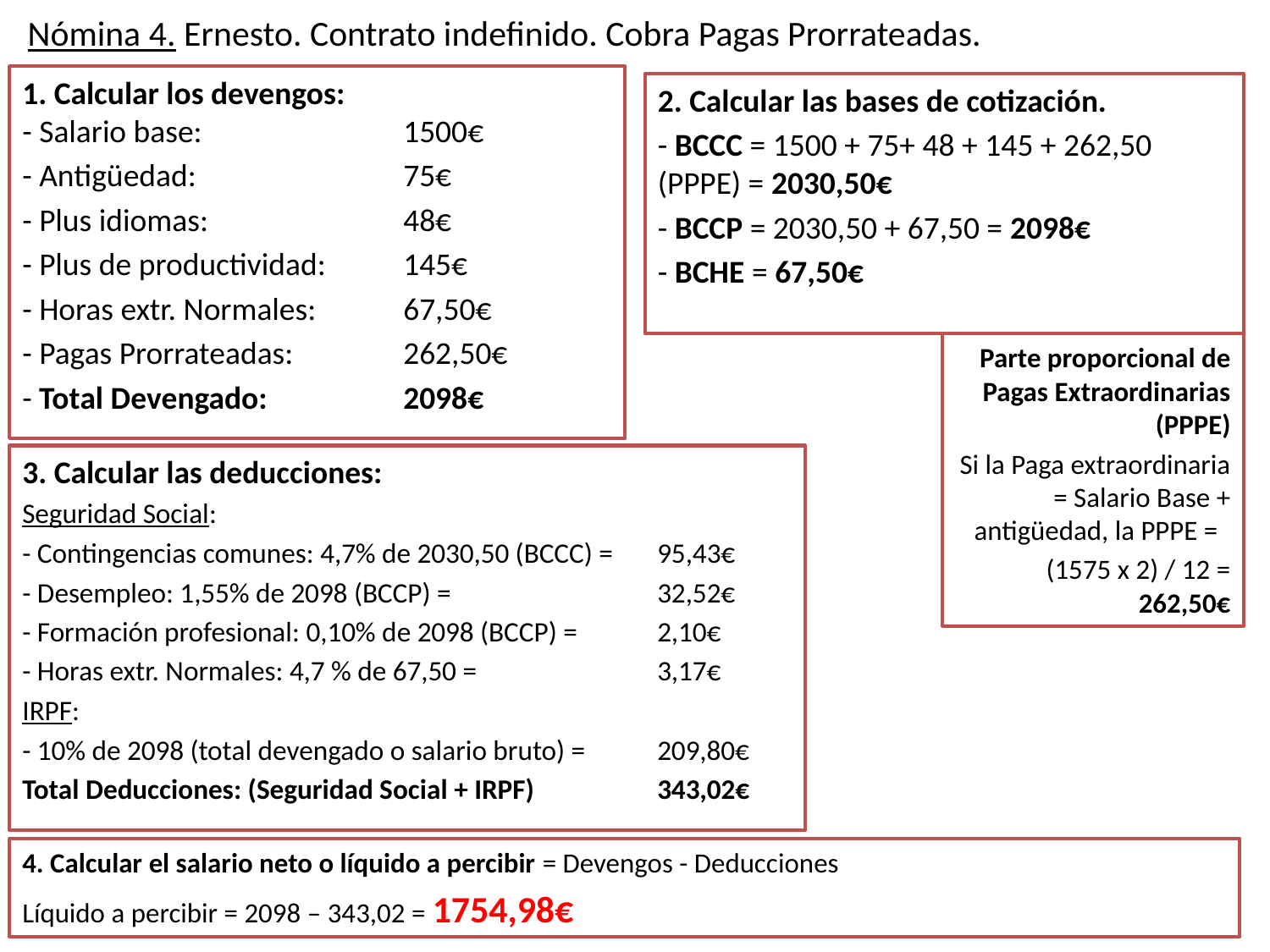

# Nómina 4. Ernesto. Contrato indefinido. Cobra Pagas Prorrateadas.
1. Calcular los devengos:
- Salario base: 		1500€
- Antigüedad: 		75€
- Plus idiomas: 		48€
- Plus de productividad:	145€
- Horas extr. Normales:	67,50€
- Pagas Prorrateadas: 	262,50€
- Total Devengado:		2098€
2. Calcular las bases de cotización.
- BCCC = 1500 + 75+ 48 + 145 + 262,50 (PPPE) = 2030,50€
- BCCP = 2030,50 + 67,50 = 2098€
- BCHE = 67,50€
Parte proporcional de Pagas Extraordinarias (PPPE)
Si la Paga extraordinaria = Salario Base + antigüedad, la PPPE =
(1575 x 2) / 12 = 262,50€
3. Calcular las deducciones:
Seguridad Social:
- Contingencias comunes: 4,7% de 2030,50 (BCCC) =	95,43€
- Desempleo: 1,55% de 2098 (BCCP) =		32,52€
- Formación profesional: 0,10% de 2098 (BCCP) =	2,10€
- Horas extr. Normales: 4,7 % de 67,50 = 		3,17€
IRPF:
- 10% de 2098 (total devengado o salario bruto) =	209,80€
Total Deducciones: (Seguridad Social + IRPF)	343,02€
4. Calcular el salario neto o líquido a percibir = Devengos - Deducciones
Líquido a percibir = 2098 – 343,02 = 1754,98€